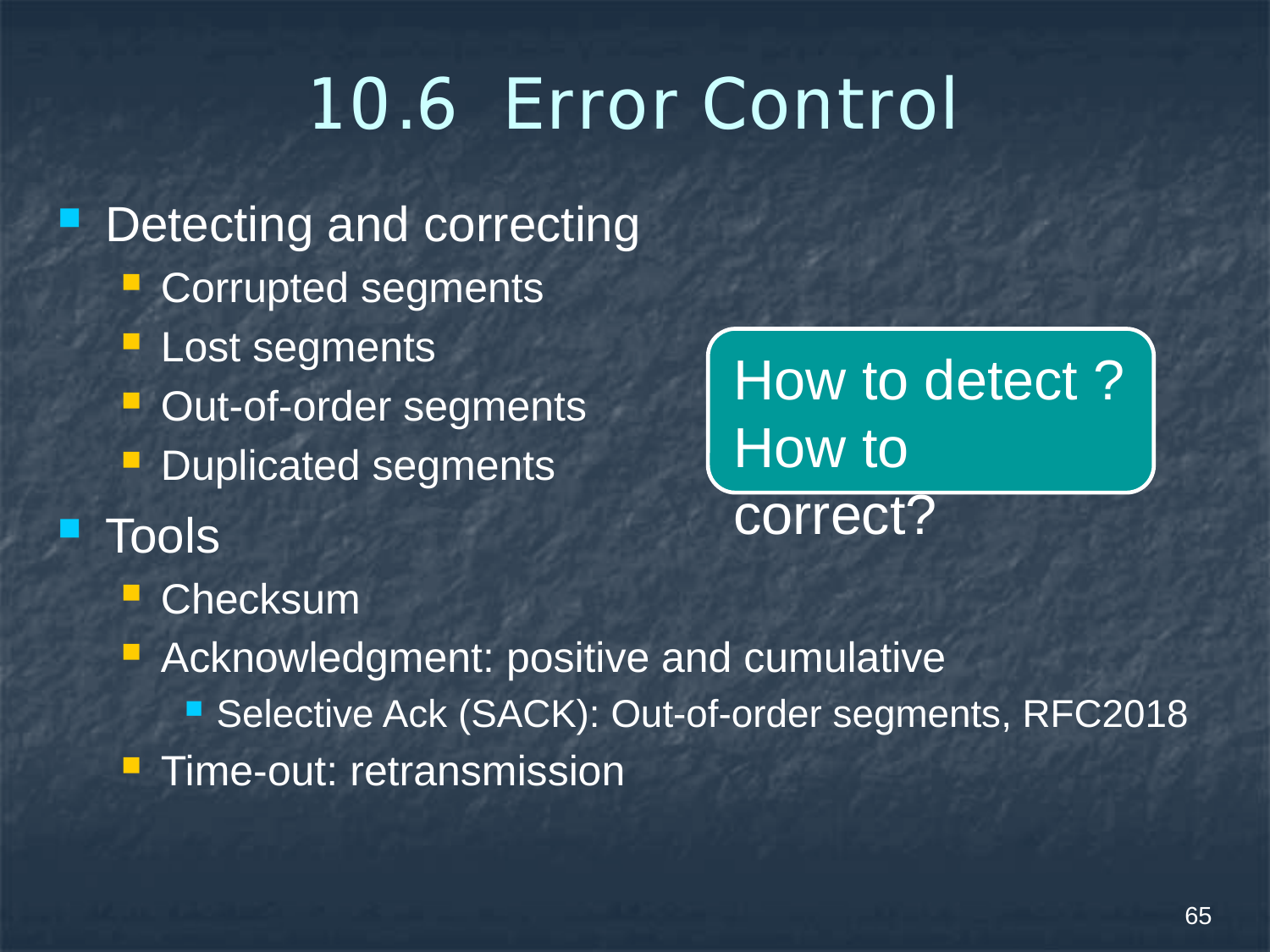

# 10.6  Error Control
Detecting and correcting
Corrupted segments
Lost segments
Out-of-order segments
Duplicated segments
Tools
Checksum
Acknowledgment: positive and cumulative
Selective Ack (SACK): Out-of-order segments, RFC2018
Time-out: retransmission
How to detect ?
How to correct?
65